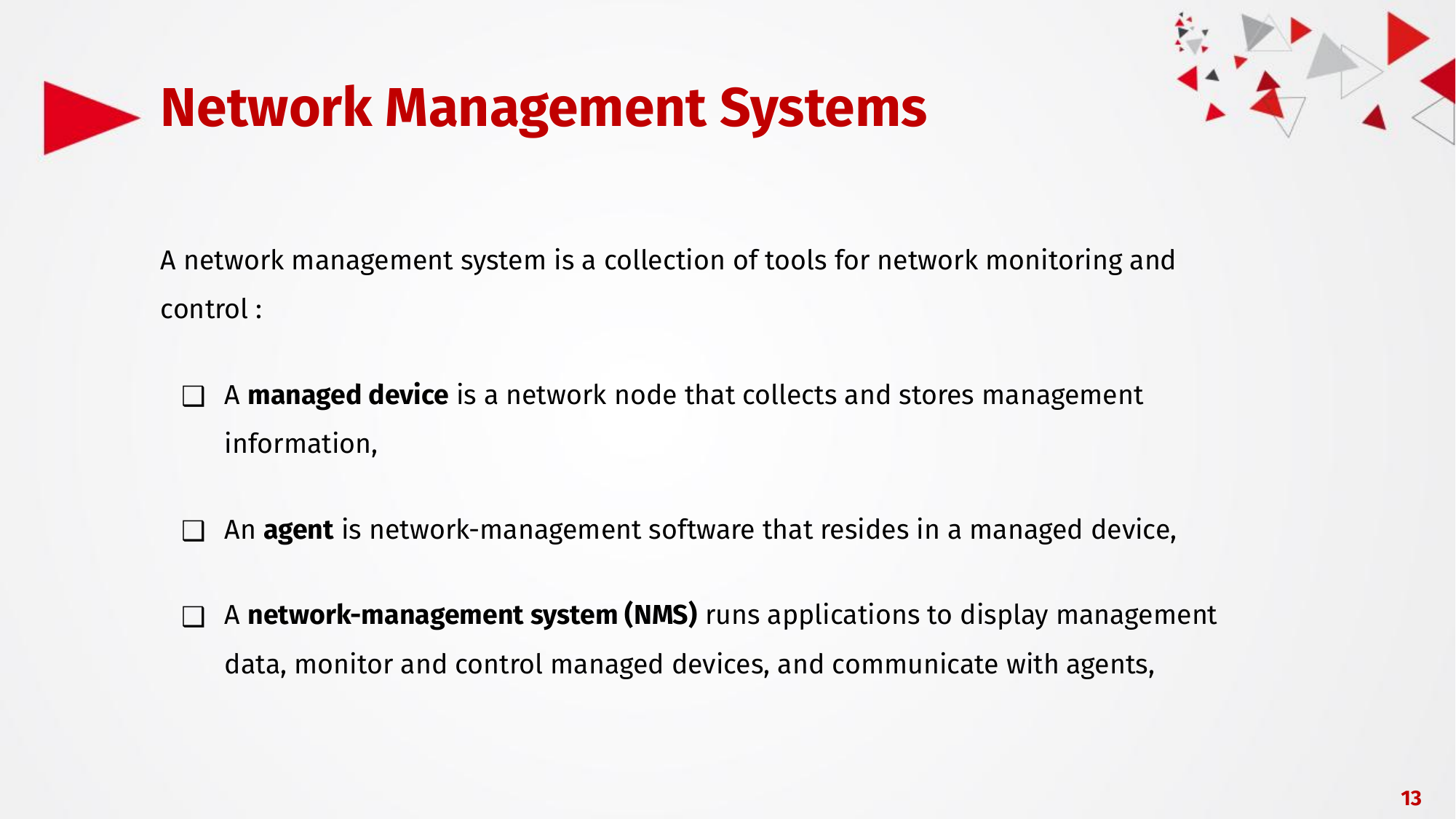

# Network Management Systems

A network management system is a collection of tools for network monitoring and control :
A managed device is a network node that collects and stores management information,
An agent is network-management software that resides in a managed device,
A network-management system (NMS) runs applications to display management data, monitor and control managed devices, and communicate with agents,
13